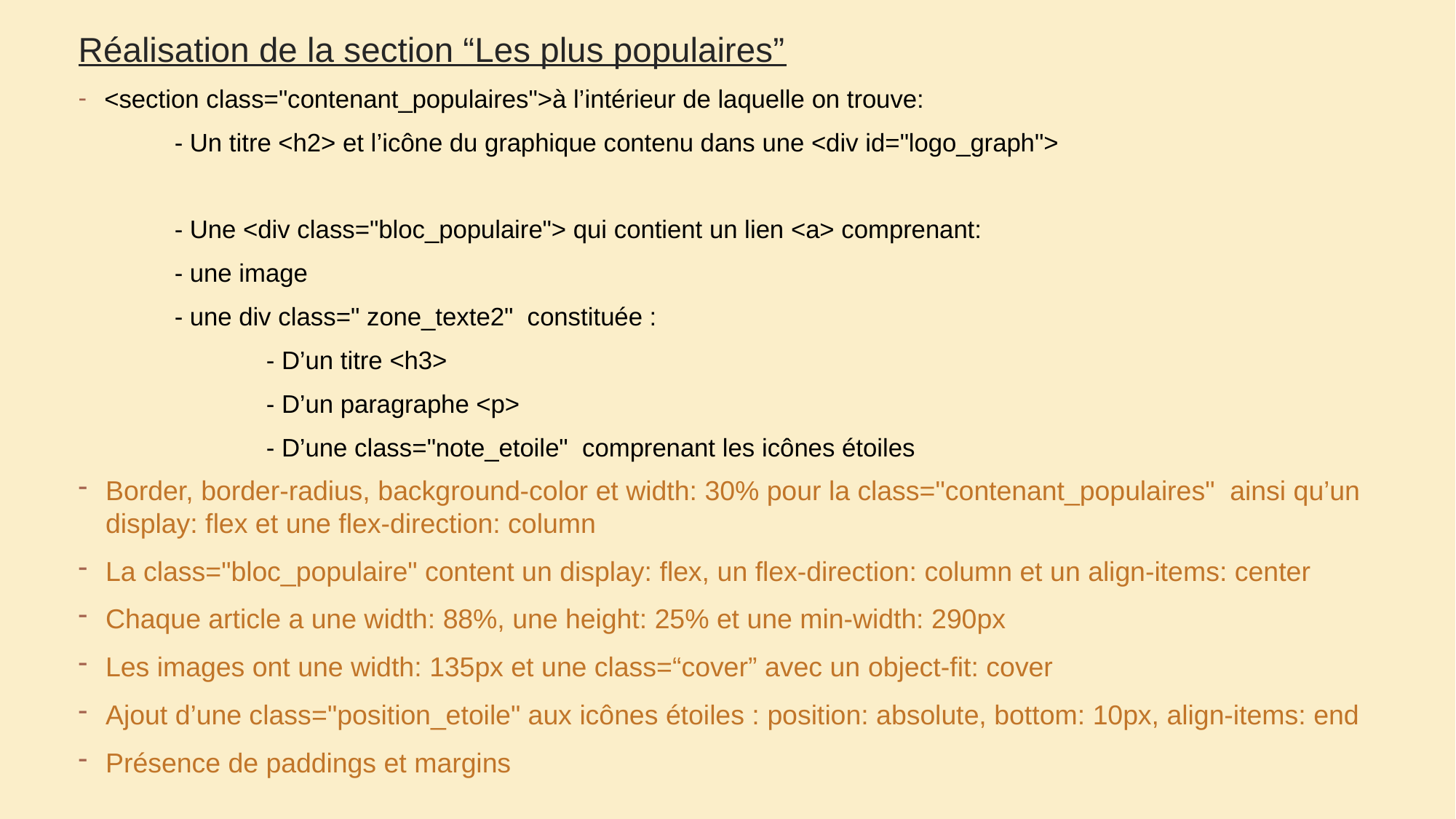

Réalisation de la section “Les plus populaires”
<section class="contenant_populaires">à l’intérieur de laquelle on trouve:
	- Un titre <h2> et l’icône du graphique contenu dans une <div id="logo_graph">

	- Une <div class="bloc_populaire"> qui contient un lien <a> comprenant:
		- une image
		- une div class=" zone_texte2"  constituée :
		- D’un titre <h3>
		- D’un paragraphe <p>
		- D’une class="note_etoile"  comprenant les icônes étoiles

Border, border-radius, background-color et width: 30% pour la class="contenant_populaires"  ainsi qu’un display: flex et une flex-direction: column
La class="bloc_populaire" content un display: flex, un flex-direction: column et un align-items: center
Chaque article a une width: 88%, une height: 25% et une min-width: 290px
Les images ont une width: 135px et une class=“cover” avec un object-fit: cover
Ajout d’une class="position_etoile" aux icônes étoiles : position: absolute, bottom: 10px, align-items: end
Présence de paddings et margins